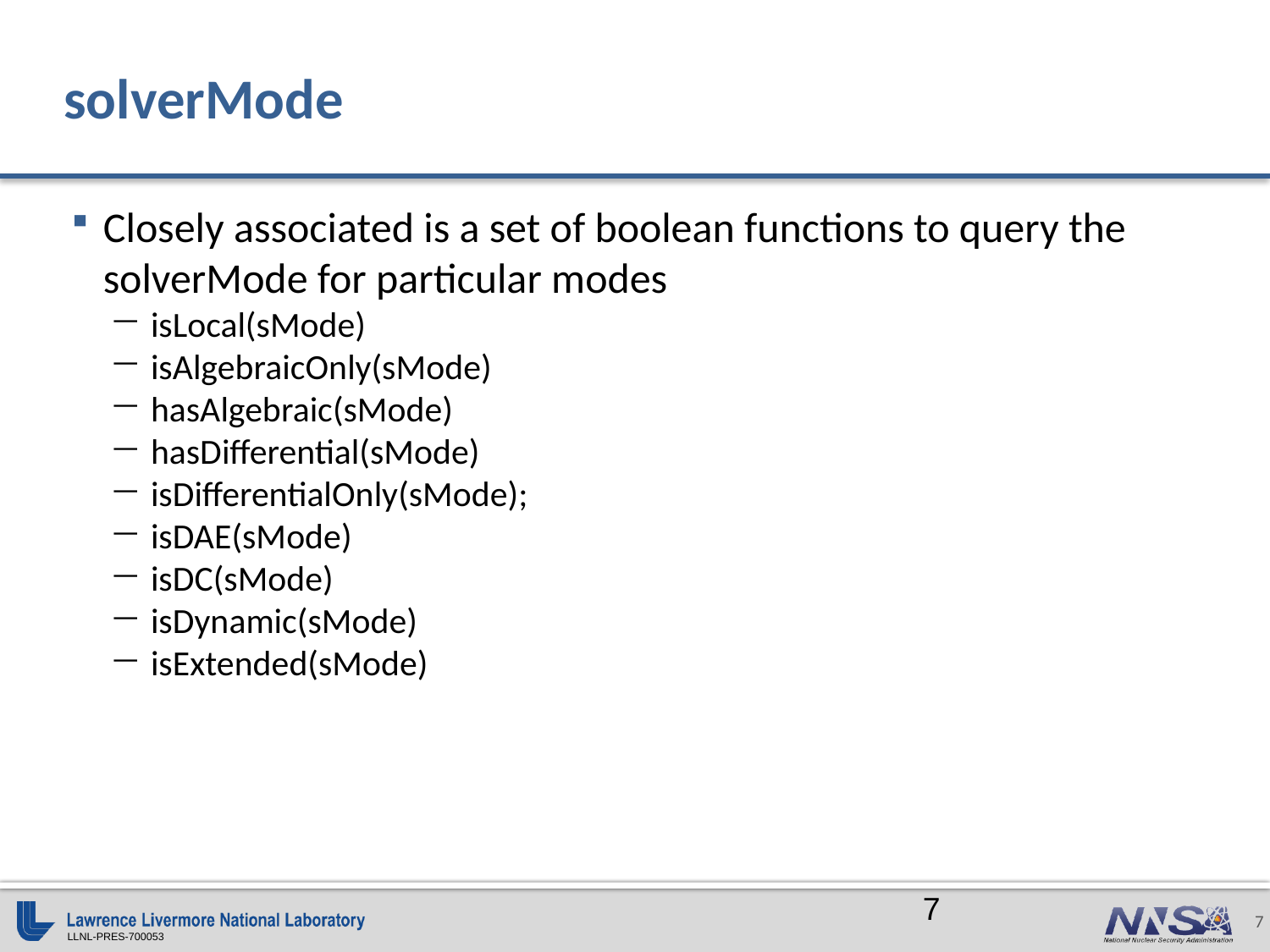

# solverMode
Closely associated is a set of boolean functions to query the solverMode for particular modes
isLocal(sMode)
isAlgebraicOnly(sMode)
hasAlgebraic(sMode)
hasDifferential(sMode)
isDifferentialOnly(sMode);
isDAE(sMode)
isDC(sMode)
isDynamic(sMode)
isExtended(sMode)
7